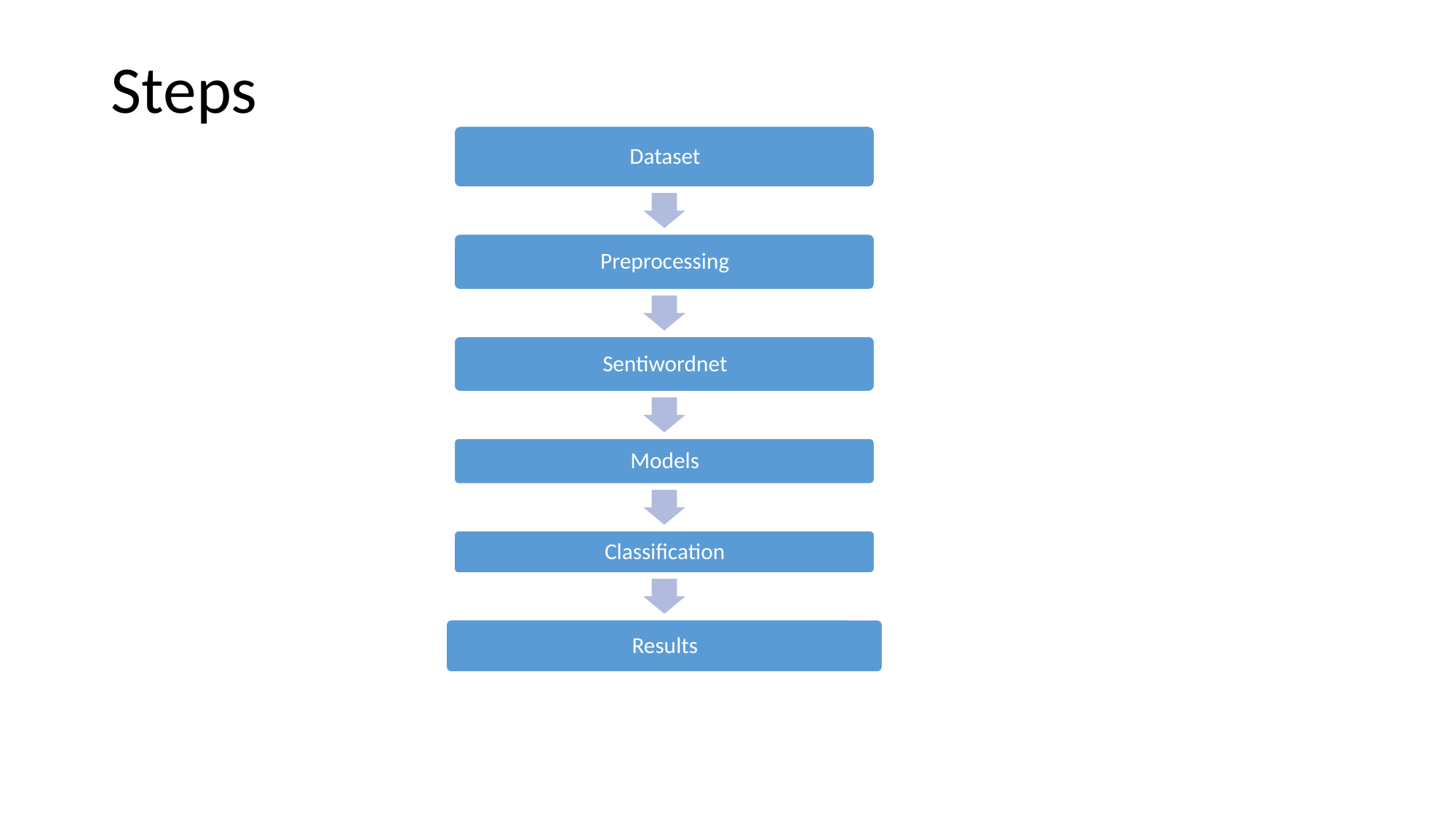

# Steps
Dataset

Preprocessing

Sentiwordnet

Models

Classification

Results